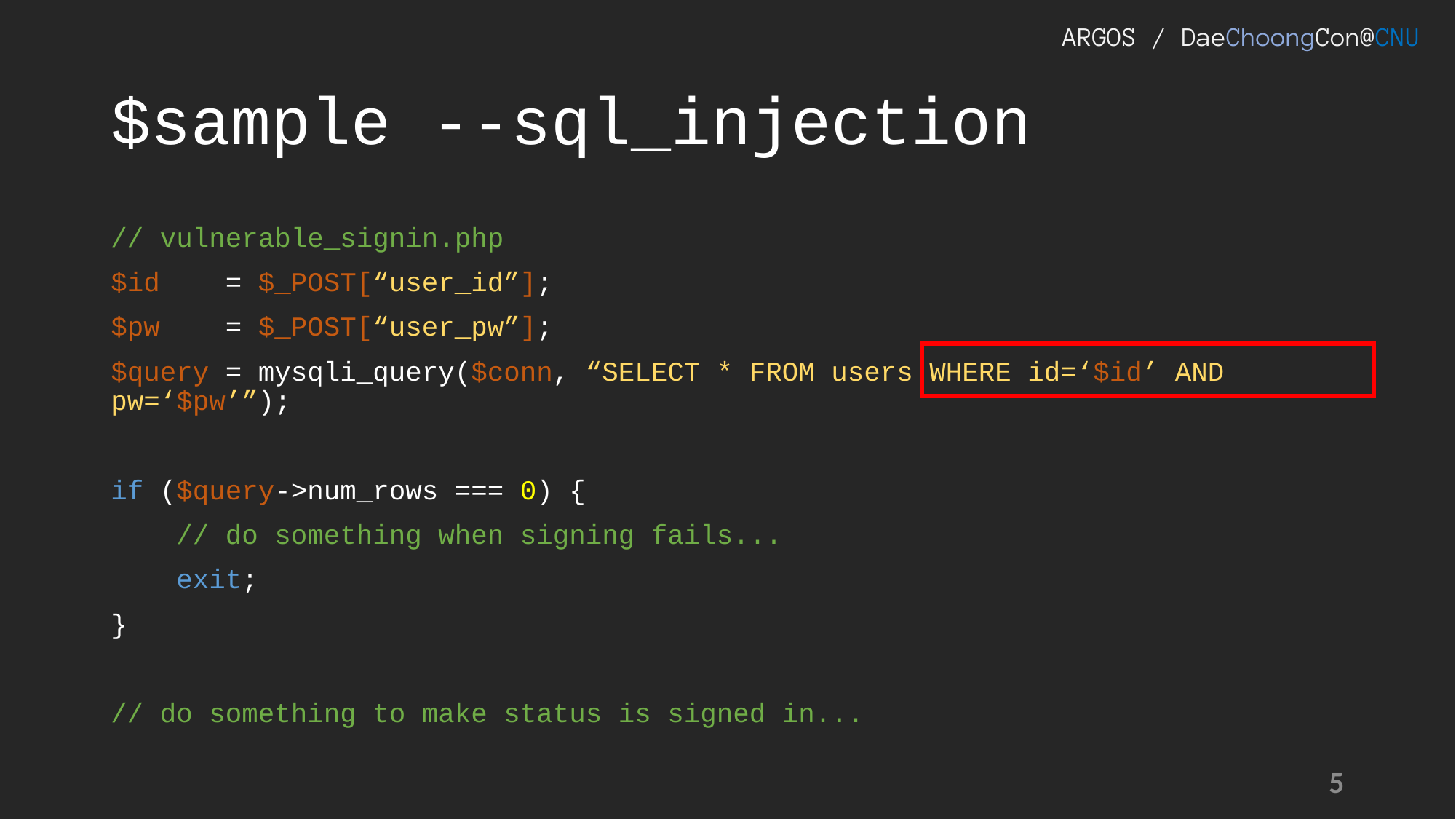

ARGOS / DaeChoongCon@CNU
# $sample --sql_injection
// vulnerable_signin.php
$id    = $_POST[“user_id”];
$pw    = $_POST[“user_pw”];
$query = mysqli_query($conn, “SELECT * FROM users WHERE id=‘$id’ AND pw=‘$pw’”);

if ($query->num_rows === 0) {
    // do something when signing fails...
    exit;
}

// do something to make status is signed in...

5